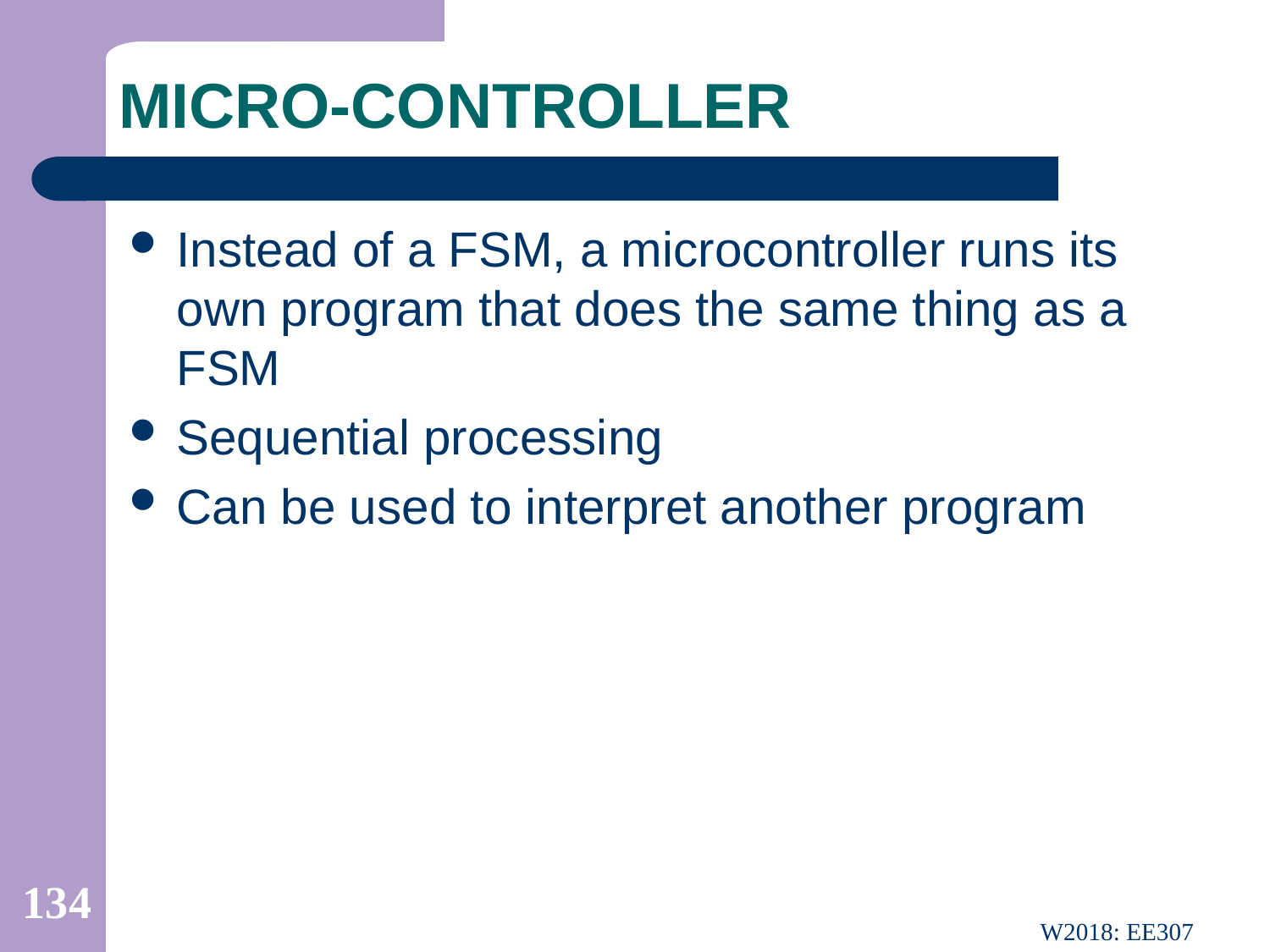

# MICRO-CONTROLLER
Instead of a FSM, a microcontroller runs its own program that does the same thing as a FSM
Sequential processing
Can be used to interpret another program
134
W2018: EE307